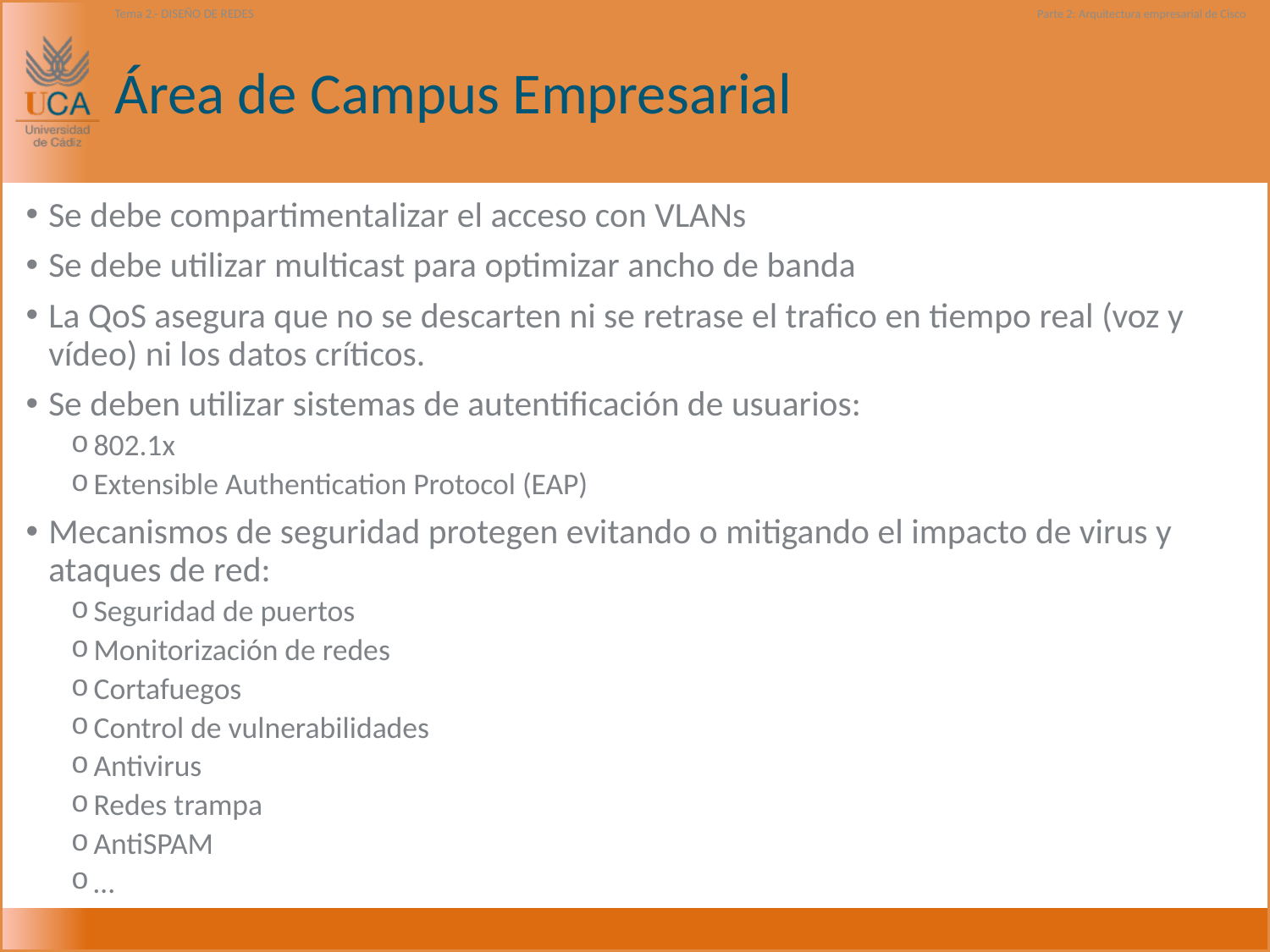

Tema 2.- DISEÑO DE REDES
Parte 2: Arquitectura empresarial de Cisco
# Área de Campus Empresarial
Se debe compartimentalizar el acceso con VLANs
Se debe utilizar multicast para optimizar ancho de banda
La QoS asegura que no se descarten ni se retrase el trafico en tiempo real (voz y vídeo) ni los datos críticos.
Se deben utilizar sistemas de autentificación de usuarios:
802.1x
Extensible Authentication Protocol (EAP)
Mecanismos de seguridad protegen evitando o mitigando el impacto de virus y ataques de red:
Seguridad de puertos
Monitorización de redes
Cortafuegos
Control de vulnerabilidades
Antivirus
Redes trampa
AntiSPAM
…